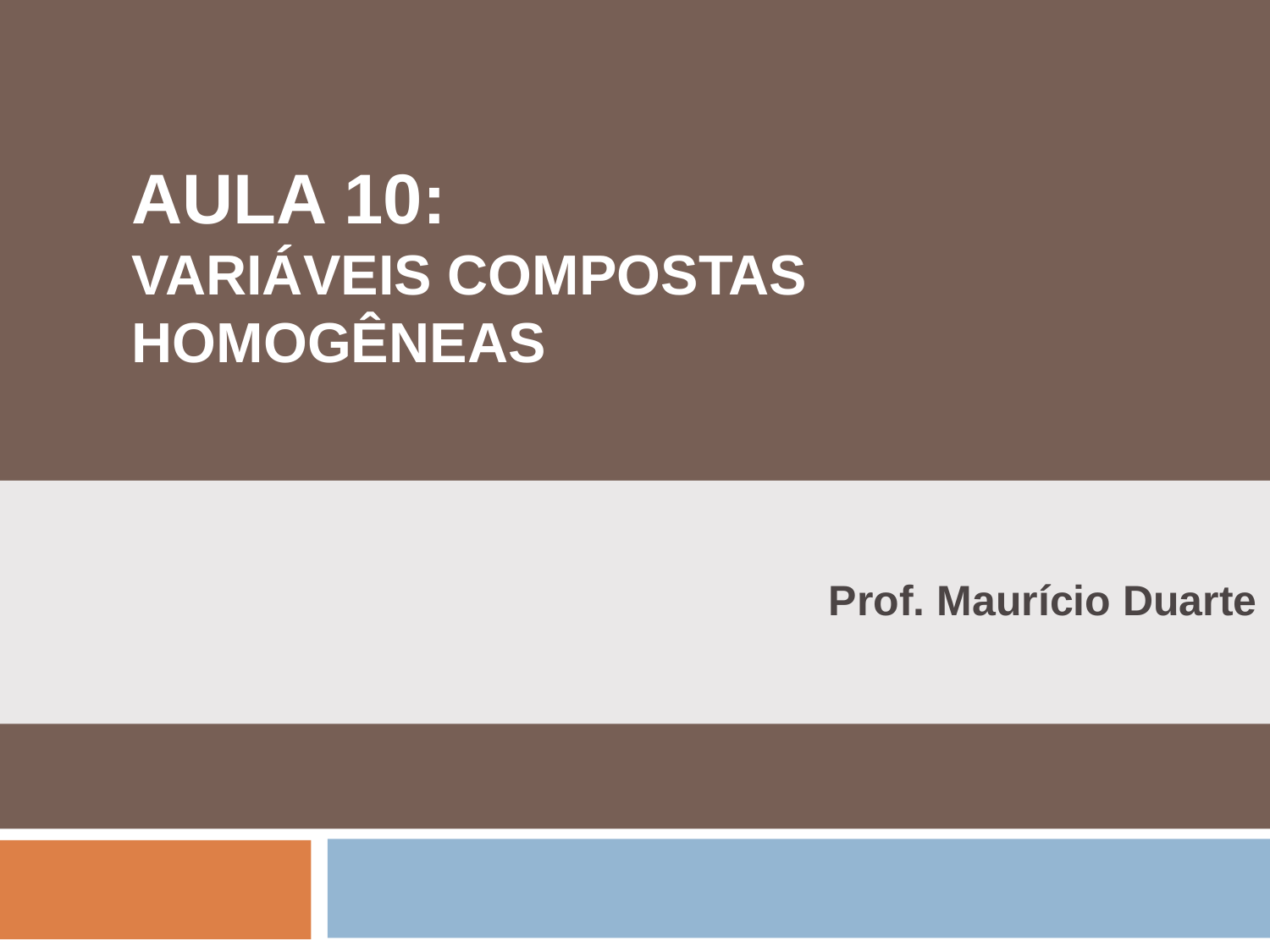

# AULA 10: VARIÁVEIS COMPOSTAS HOMOGÊNEAS
Prof. Maurício Duarte